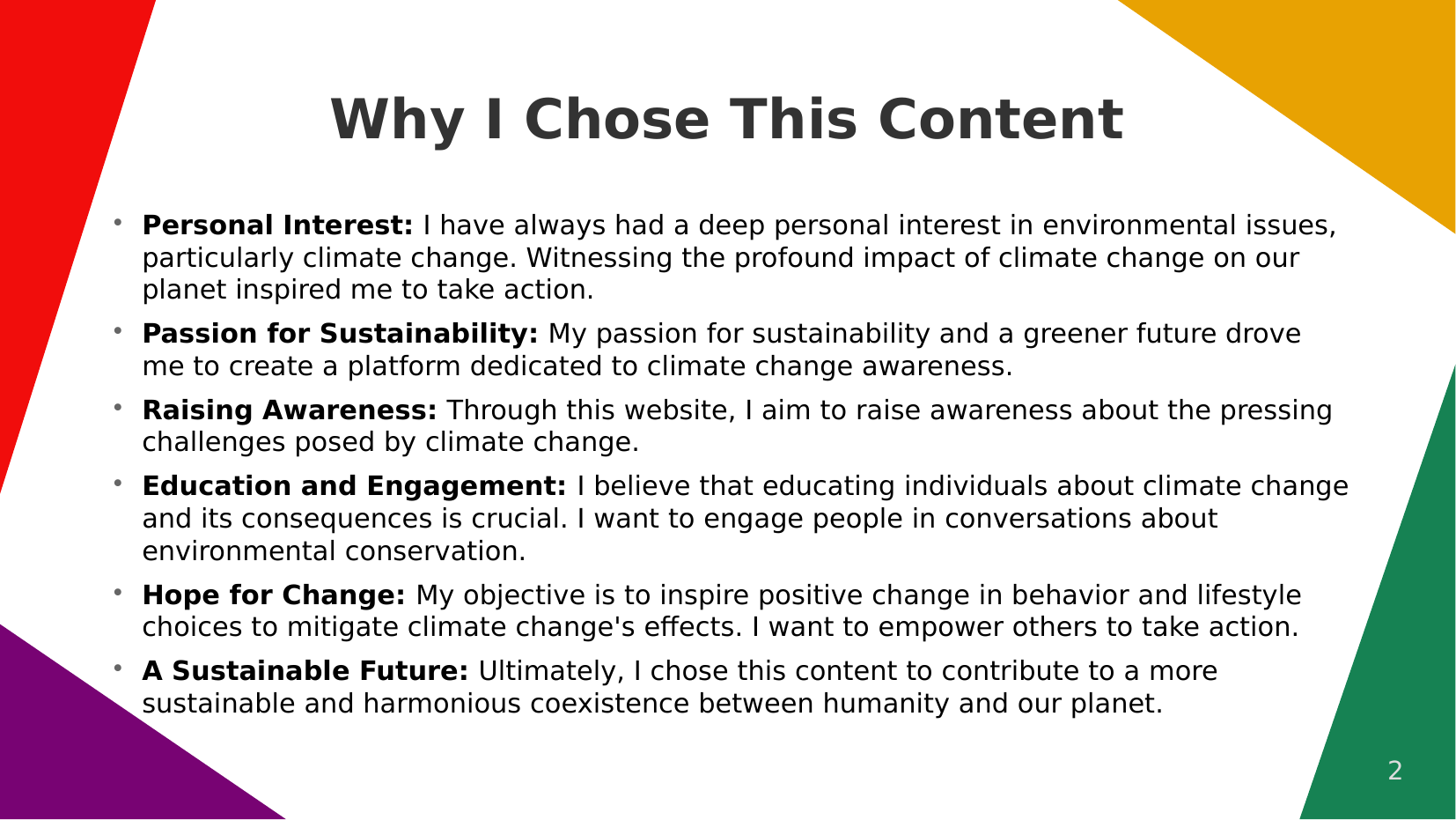

# Why I Chose This Content
Personal Interest: I have always had a deep personal interest in environmental issues, particularly climate change. Witnessing the profound impact of climate change on our planet inspired me to take action.
Passion for Sustainability: My passion for sustainability and a greener future drove me to create a platform dedicated to climate change awareness.
Raising Awareness: Through this website, I aim to raise awareness about the pressing challenges posed by climate change.
Education and Engagement: I believe that educating individuals about climate change and its consequences is crucial. I want to engage people in conversations about environmental conservation.
Hope for Change: My objective is to inspire positive change in behavior and lifestyle choices to mitigate climate change's effects. I want to empower others to take action.
A Sustainable Future: Ultimately, I chose this content to contribute to a more sustainable and harmonious coexistence between humanity and our planet.
2